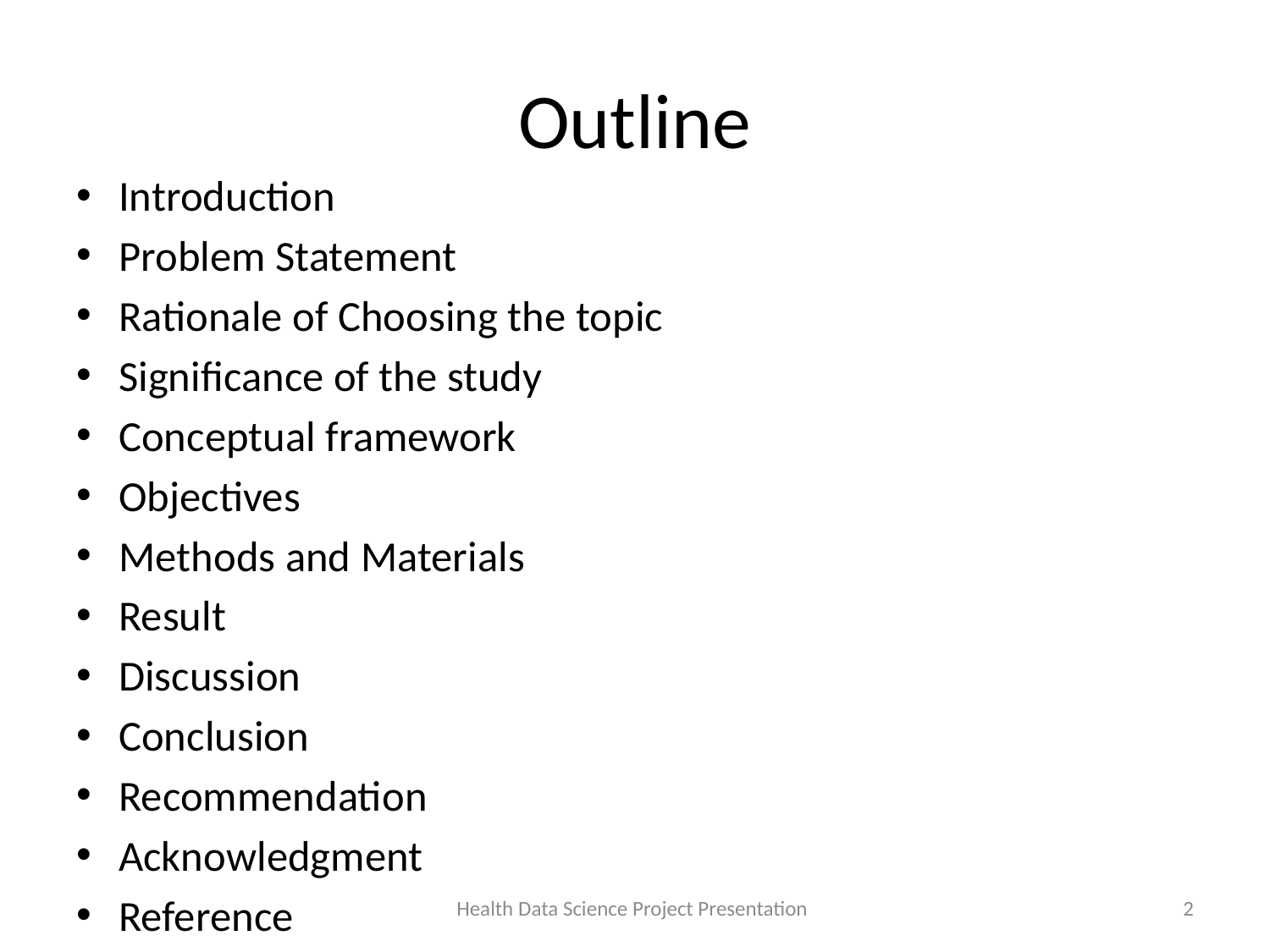

# Outline
Introduction
Problem Statement
Rationale of Choosing the topic
Significance of the study
Conceptual framework
Objectives
Methods and Materials
Result
Discussion
Conclusion
Recommendation
Acknowledgment
Reference

Health Data Science Project Presentation
2